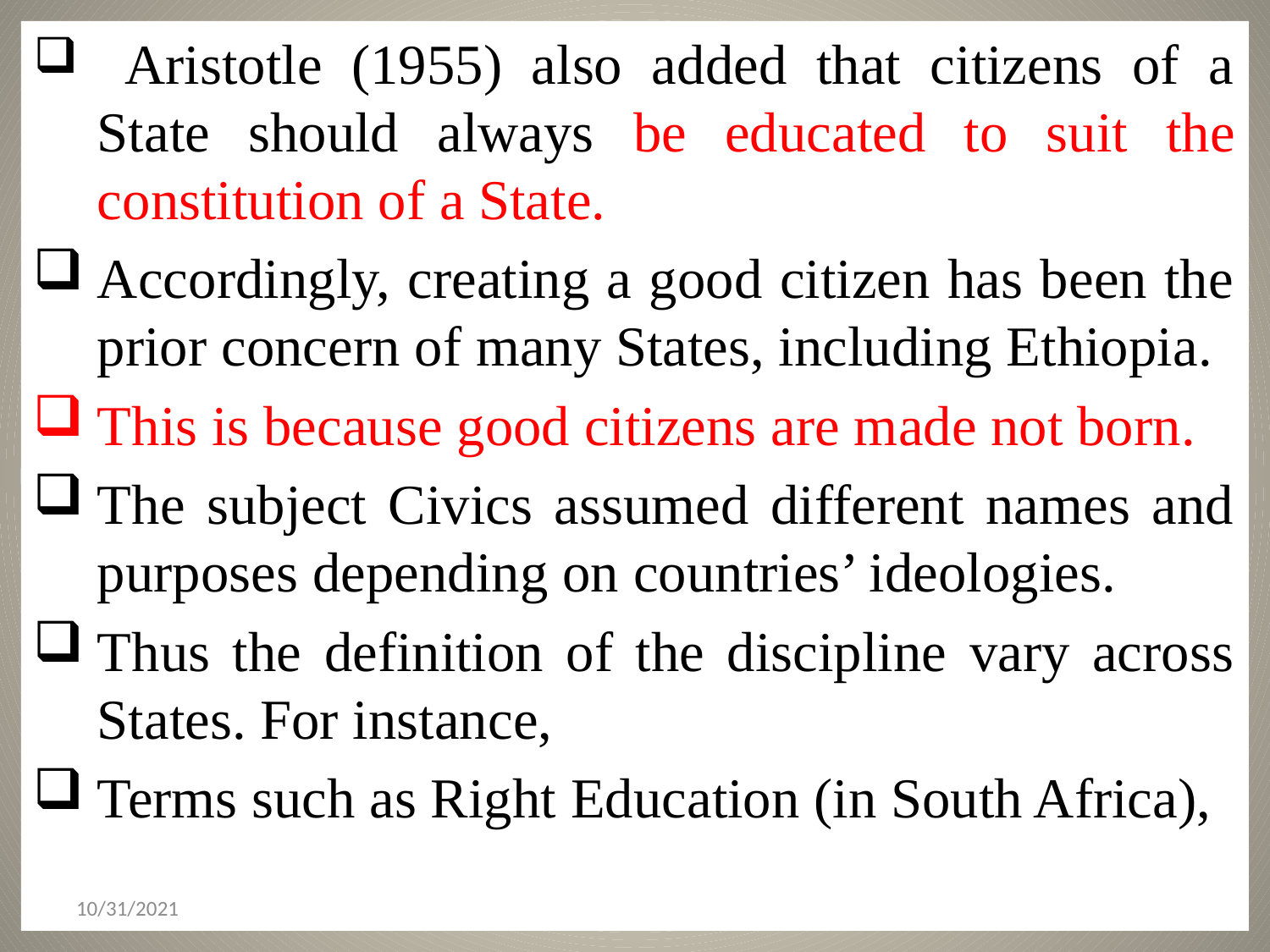

Aristotle (1955) also added that citizens of a State should always be educated to suit the constitution of a State.
Accordingly, creating a good citizen has been the prior concern of many States, including Ethiopia.
This is because good citizens are made not born.
The subject Civics assumed different names and purposes depending on countries’ ideologies.
Thus the definition of the discipline vary across States. For instance,
Terms such as Right Education (in South Africa),

10/31/2021
3